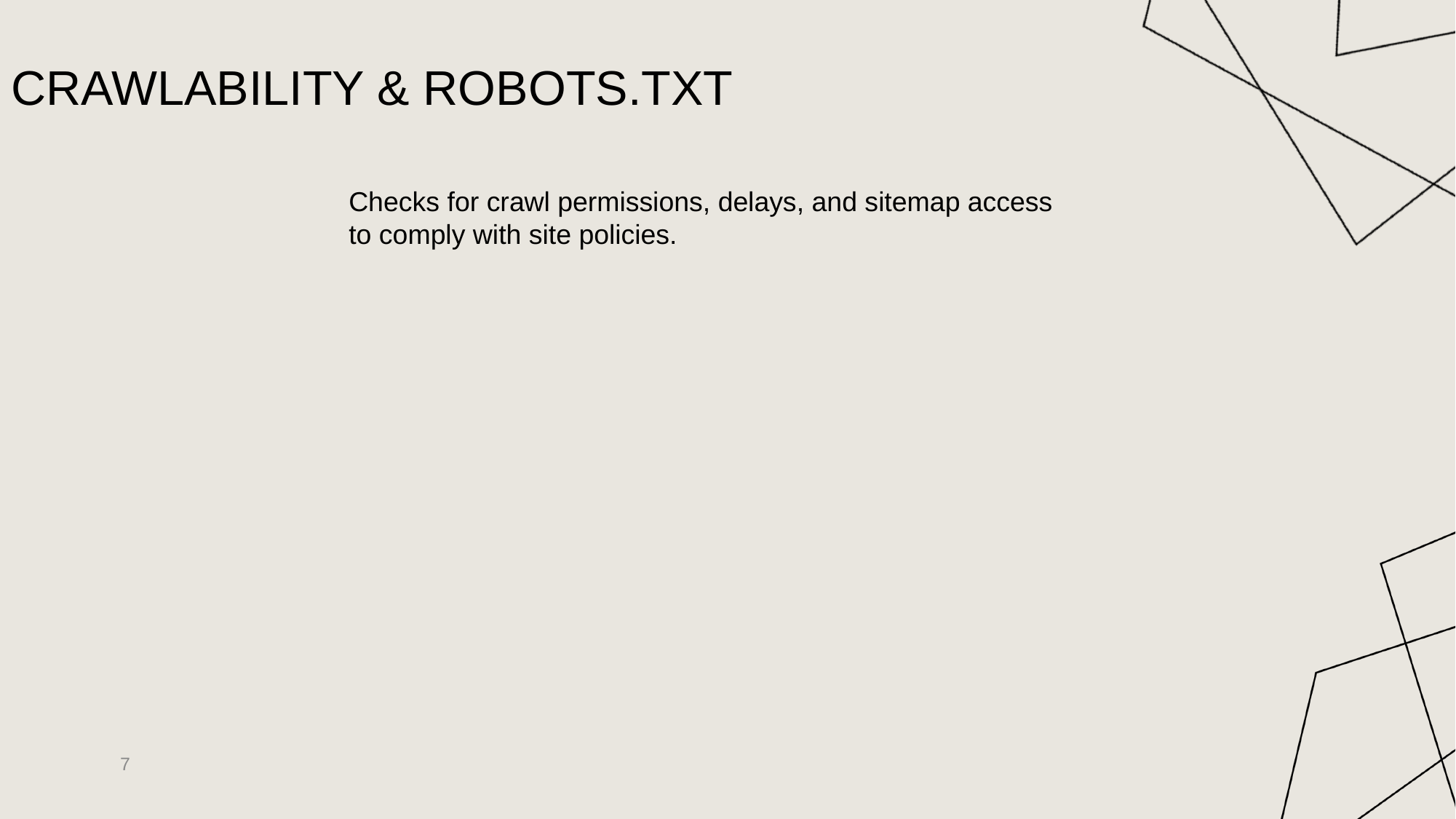

# Crawlability & Robots.txt
Checks for crawl permissions, delays, and sitemap access to comply with site policies.
7